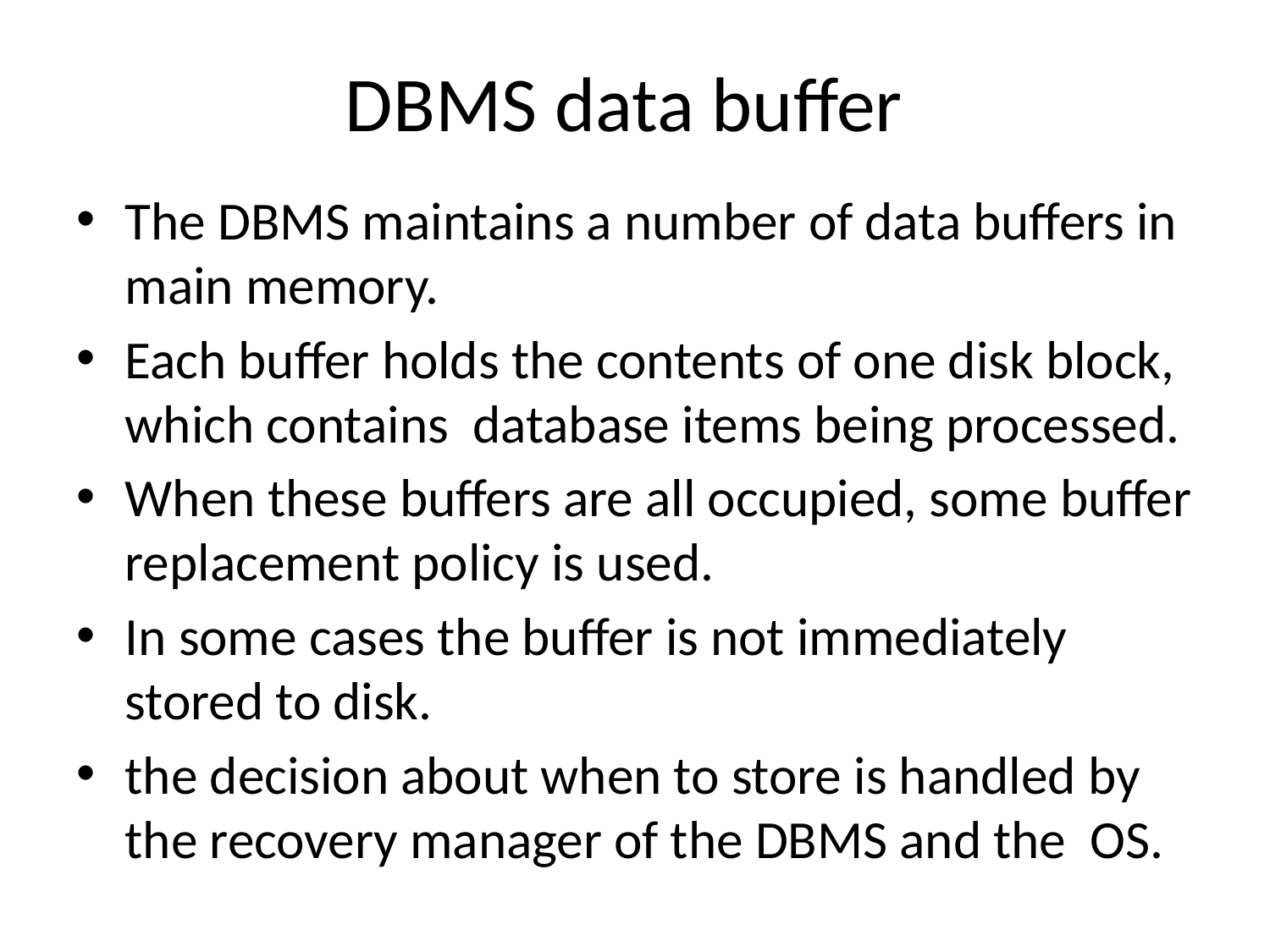

# DBMS data buffer
The DBMS maintains a number of data buffers in main memory.
Each buffer holds the contents of one disk block, which contains  database items being processed.
When these buffers are all occupied, some buffer replacement policy is used.
In some cases the buffer is not immediately stored to disk.
the decision about when to store is handled by the recovery manager of the DBMS and the  OS.